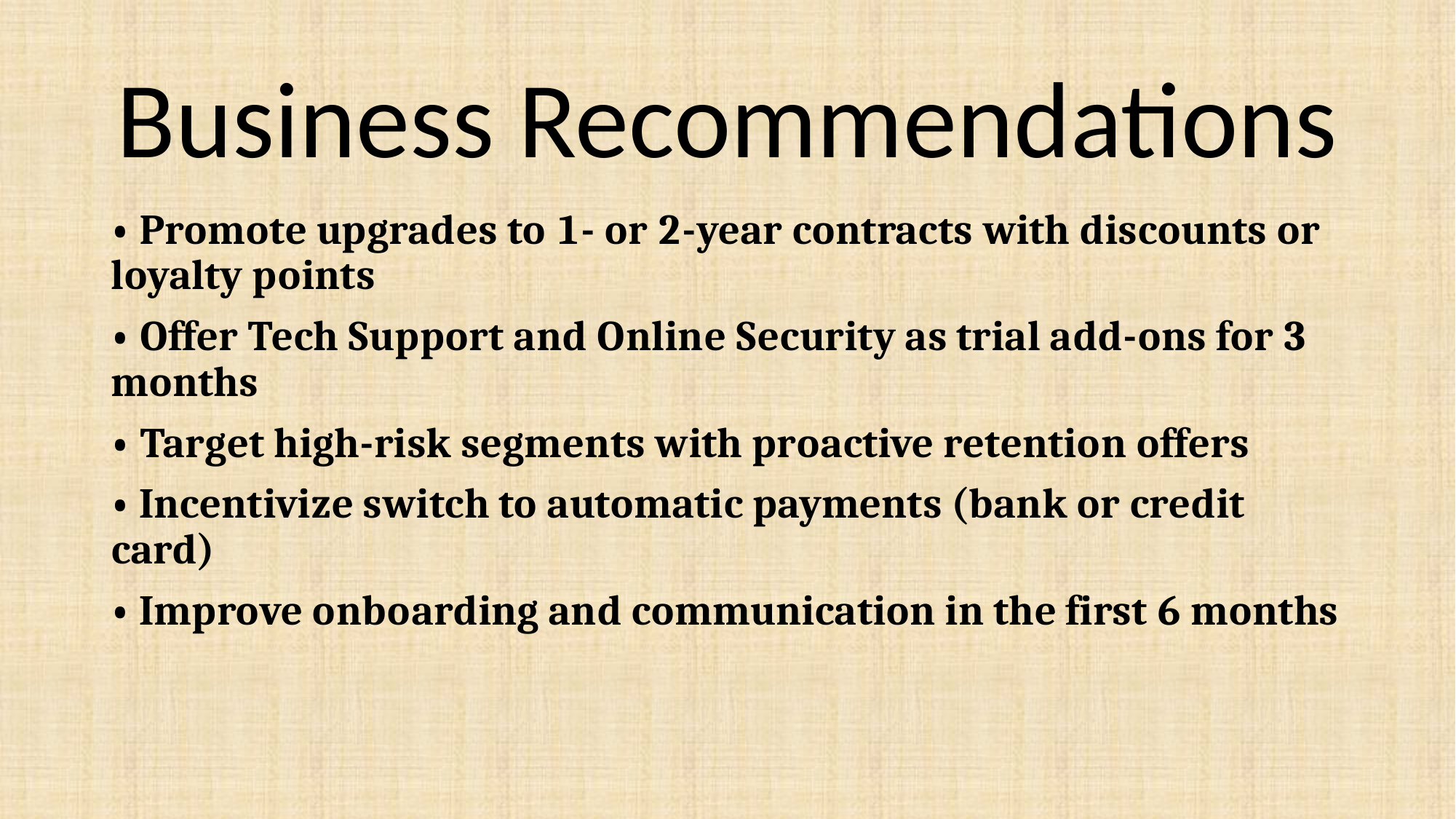

# Business Recommendations
• Promote upgrades to 1- or 2-year contracts with discounts or loyalty points
• Offer Tech Support and Online Security as trial add-ons for 3 months
• Target high-risk segments with proactive retention offers
• Incentivize switch to automatic payments (bank or credit card)
• Improve onboarding and communication in the first 6 months